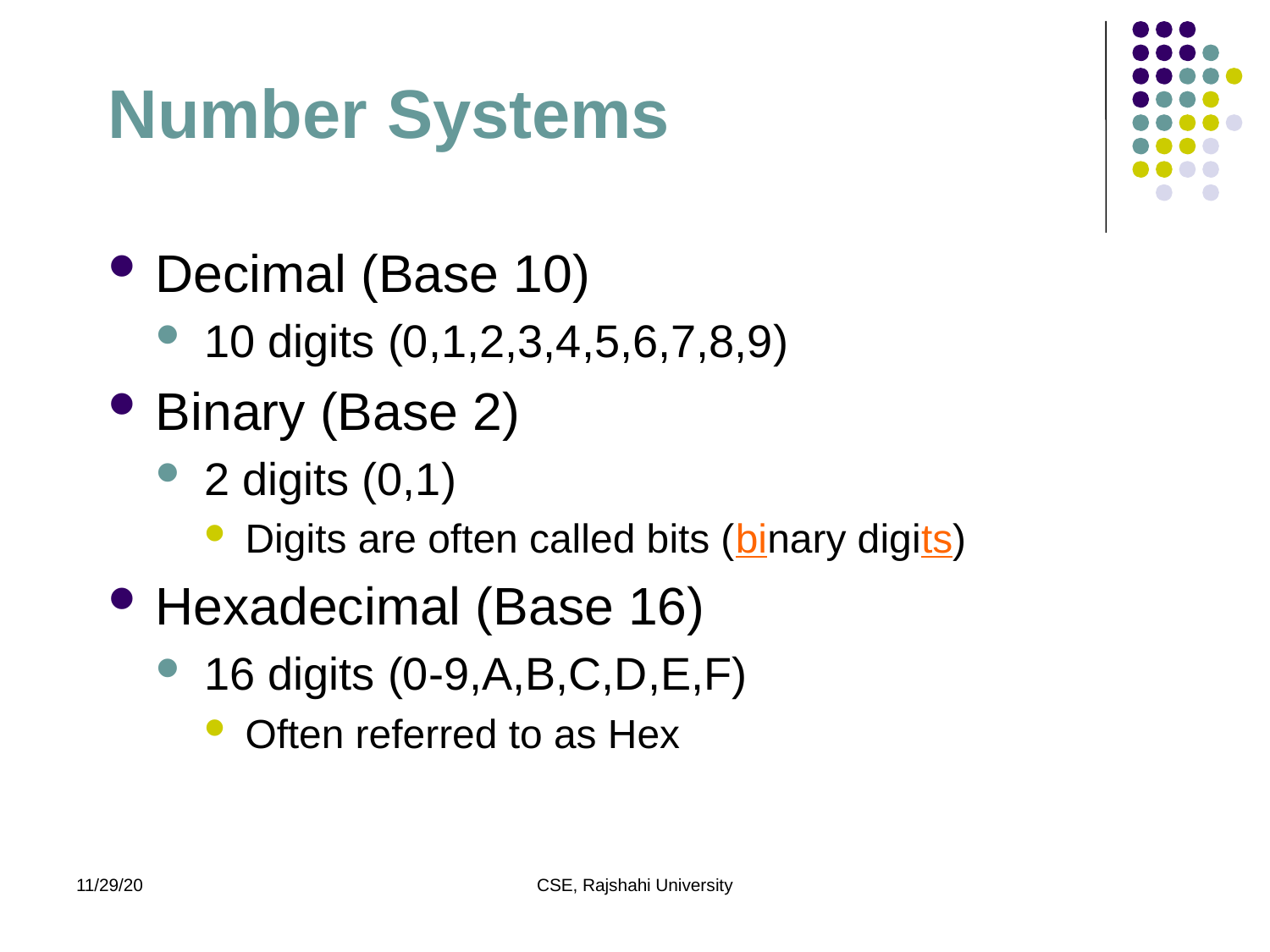

# Number Systems
Decimal (Base 10)
10 digits (0,1,2,3,4,5,6,7,8,9)
Binary (Base 2)
2 digits (0,1)
Digits are often called bits (binary digits)
Hexadecimal (Base 16)
16 digits (0-9,A,B,C,D,E,F)
Often referred to as Hex

11/29/20
CSE, Rajshahi University